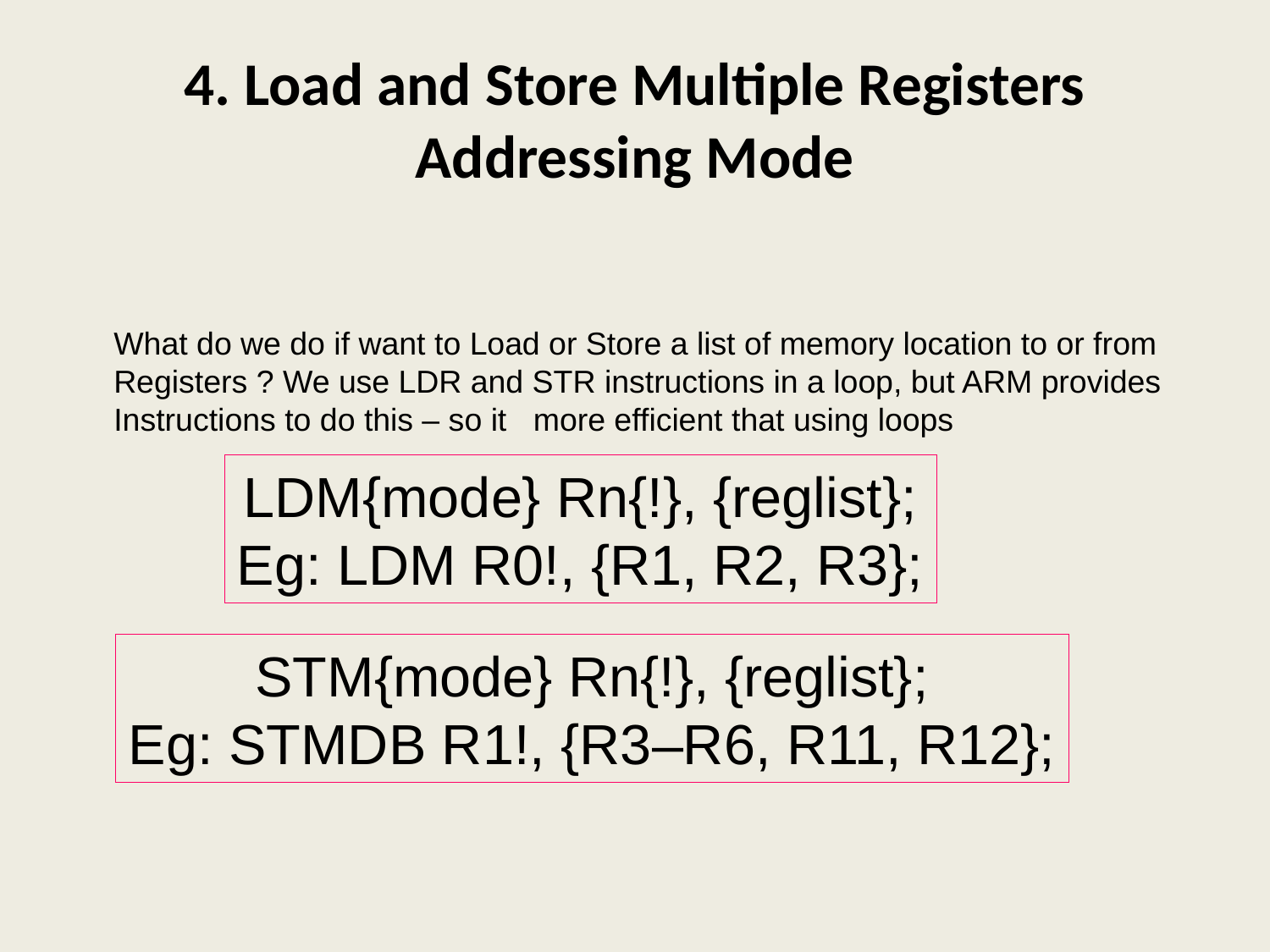

# 4. Load and Store Multiple Registers Addressing Mode
What do we do if want to Load or Store a list of memory location to or from
Registers ? We use LDR and STR instructions in a loop, but ARM provides
Instructions to do this – so it   more efficient that using loops

LDM{mode} Rn{!}, {reglist};
Eg: LDM R0!, {R1, R2, R3};
STM{mode} Rn{!}, {reglist};
Eg: STMDB R1!, {R3–R6, R11, R12};